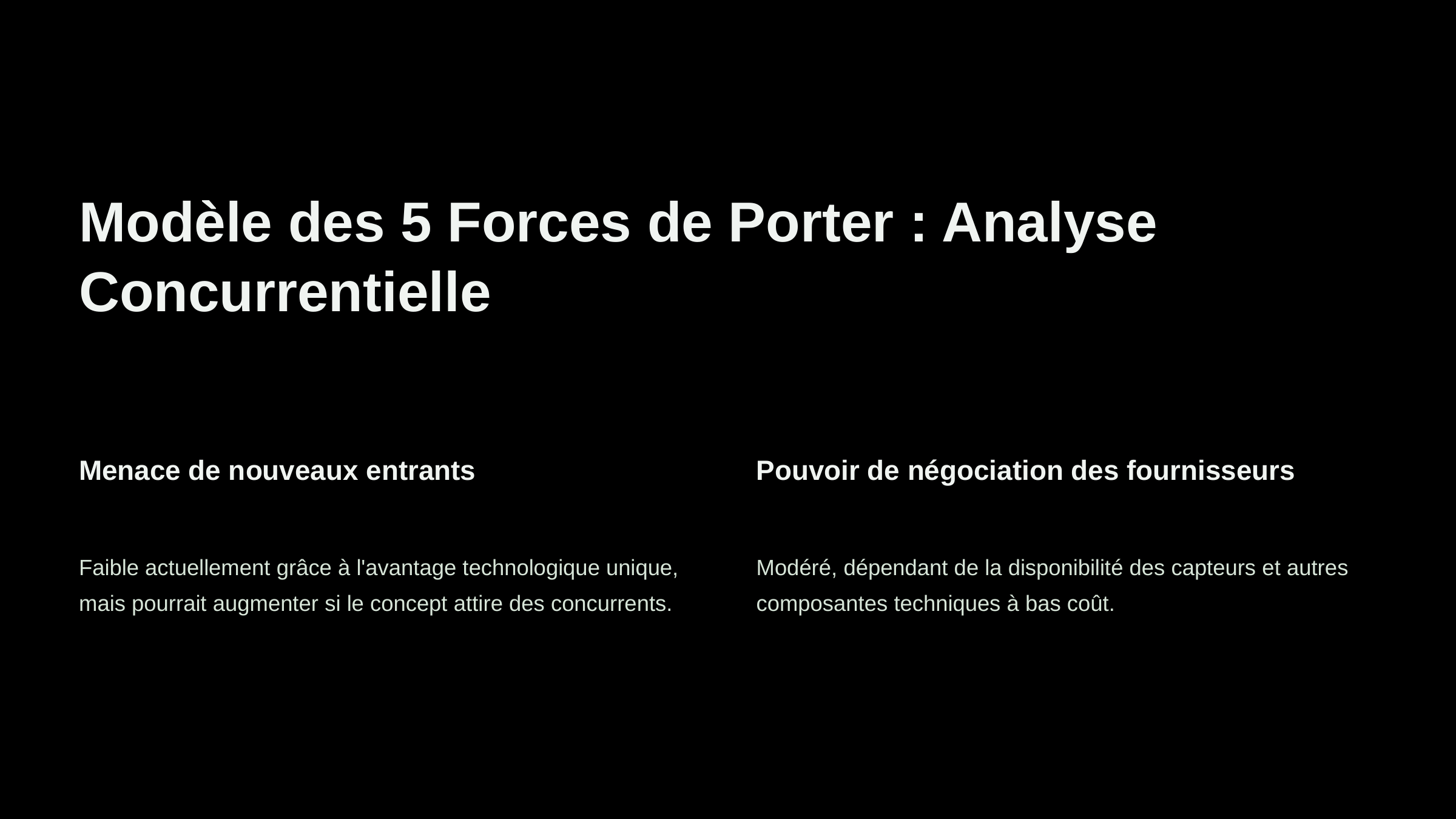

Modèle des 5 Forces de Porter : Analyse Concurrentielle
Menace de nouveaux entrants
Pouvoir de négociation des fournisseurs
Faible actuellement grâce à l'avantage technologique unique, mais pourrait augmenter si le concept attire des concurrents.
Modéré, dépendant de la disponibilité des capteurs et autres composantes techniques à bas coût.